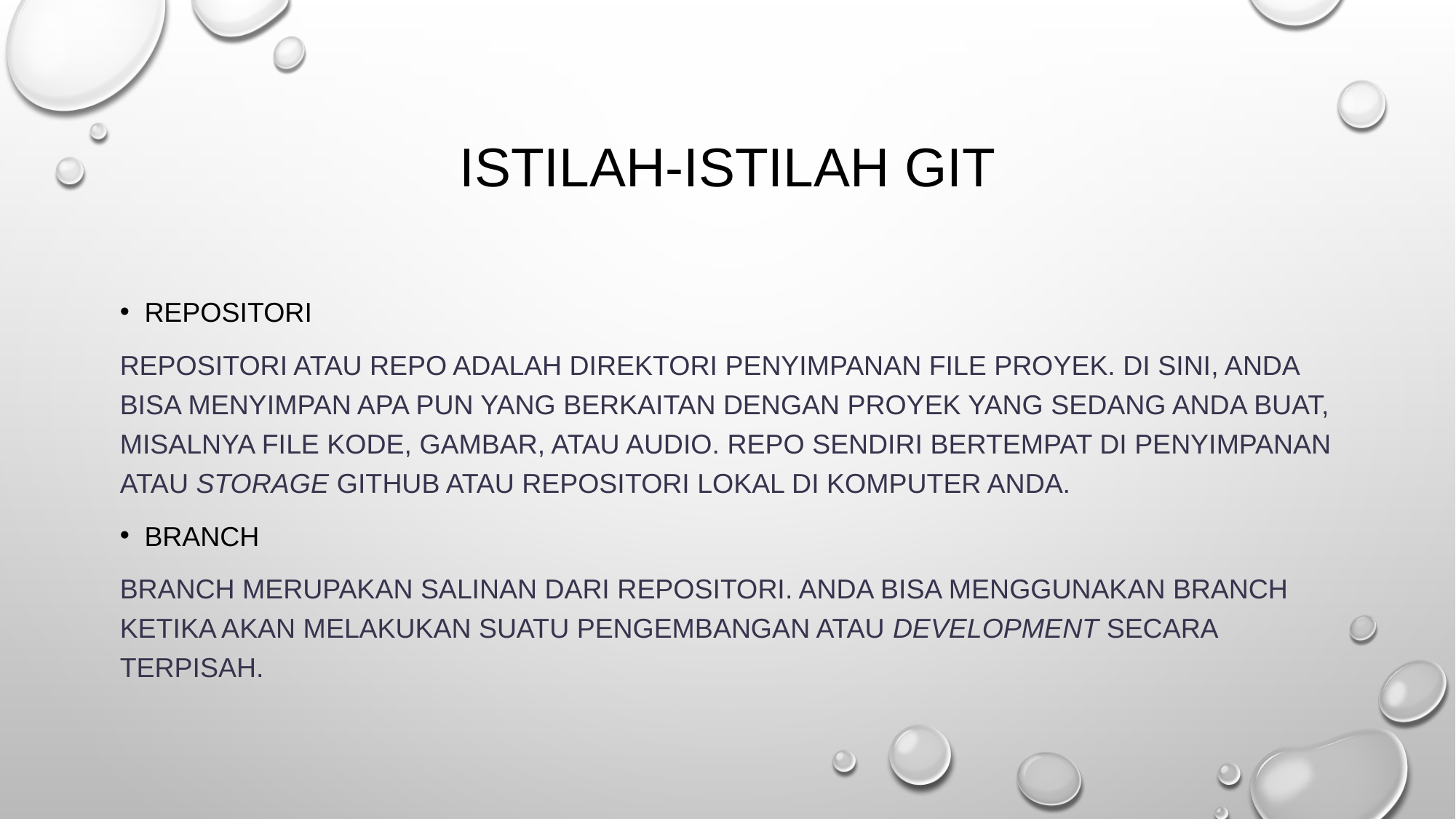

# Istilah-istilah git
Repositori
Repositori atau repo adalah direktori penyimpanan file proyek. Di sini, Anda bisa menyimpan apa pun yang berkaitan dengan proyek yang sedang Anda buat, misalnya file kode, gambar, atau audio. Repo sendiri bertempat di penyimpanan atau storage GitHub atau repositori lokal di komputer Anda.
Branch
Branch merupakan salinan dari repositori. Anda bisa menggunakan branch ketika akan melakukan suatu pengembangan atau development secara terpisah.